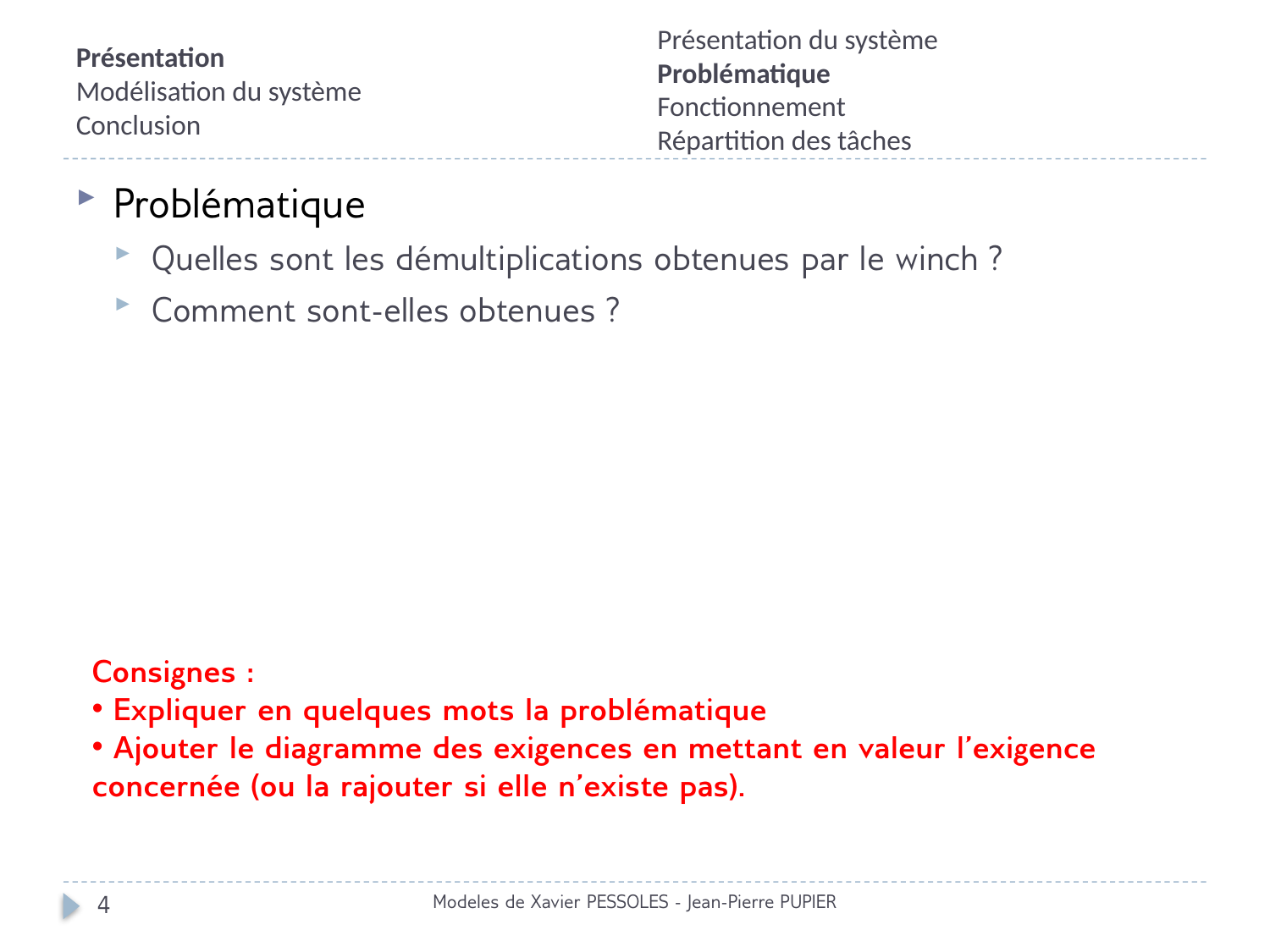

Présentation du système
Problématique
Fonctionnement
Répartition des tâches
# Présentation Modélisation du système Conclusion
Problématique
Quelles sont les démultiplications obtenues par le winch ?
Comment sont-elles obtenues ?
Consignes :
 Expliquer en quelques mots la problématique
 Ajouter le diagramme des exigences en mettant en valeur l’exigence concernée (ou la rajouter si elle n’existe pas).
Modeles de Xavier PESSOLES - Jean-Pierre PUPIER
4